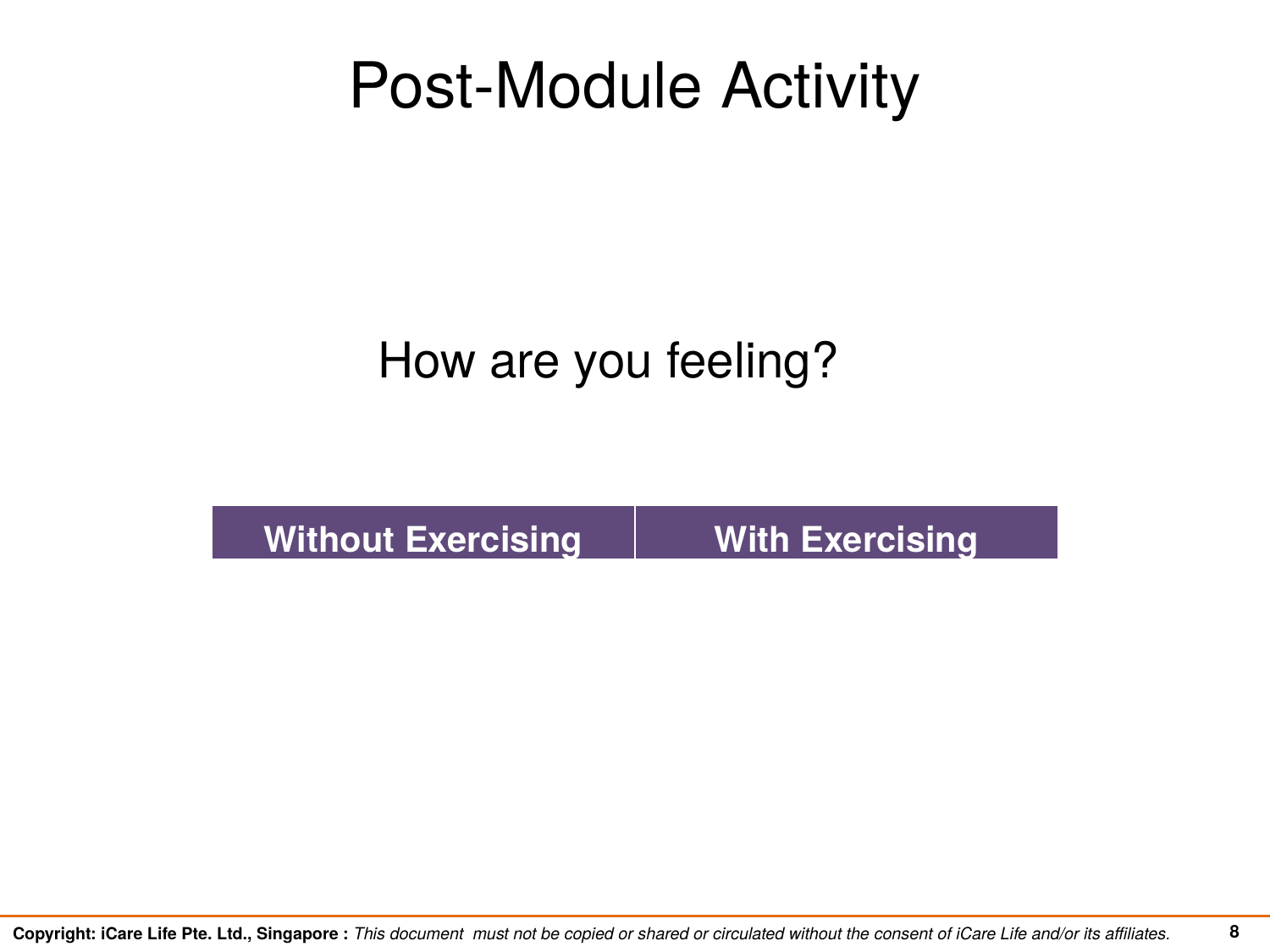

Post-Module Activity
How are you feeling?
| Without Exercising | With Exercising |
| --- | --- |
8